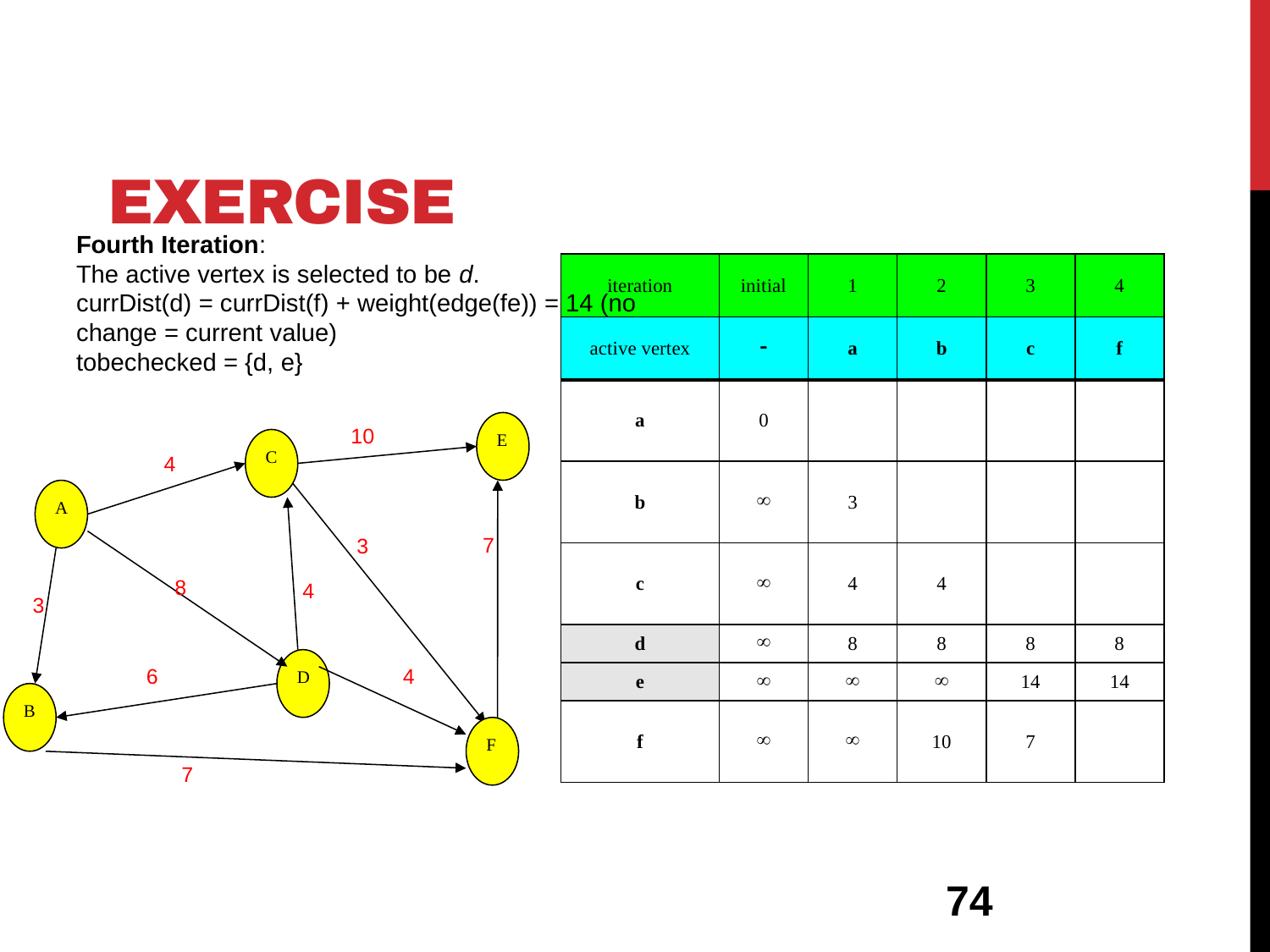

# Exercise
Fourth Iteration:
The active vertex is selected to be d.
currDist(d) = currDist(f) + weight(edge(fe)) = 14 (no change = current value)
tobechecked = {d, e}
| iteration | initial | 1 | 2 | 3 | 4 |
| --- | --- | --- | --- | --- | --- |
| active vertex | − | a | b | c | f |
| a | 0 |  |  |  |  |
| b | ∞ | 3 |  |  |  |
| c | ∞ | 4 | 4 |  |  |
| d | ∞ | 8 | 8 | 8 | 8 |
| e | ∞ | ∞ | ∞ | 14 | 14 |
| f | ∞ | ∞ | 10 | 7 |  |
E
C

A

D

B

F

   8
4

10
4
3
6
4
7
3
7
74